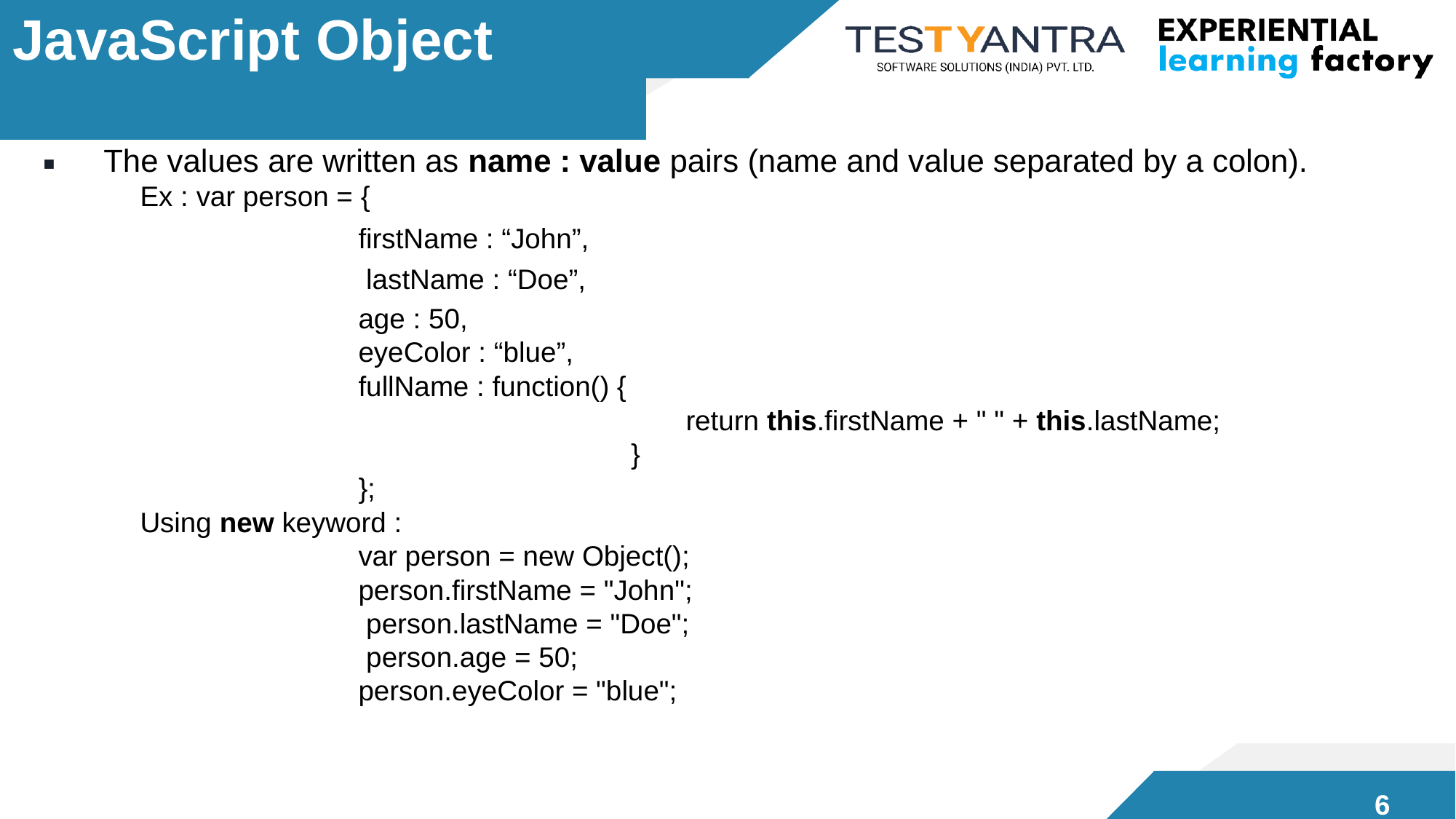

# JavaScript Object
The values are written as name : value pairs (name and value separated by a colon).
Ex : var person = {
firstName : “John”,  lastName : “Doe”,
age : 50,
eyeColor : “blue”,
fullName : function() {
return this.firstName + " " + this.lastName;
}
};
Using new keyword :
var person = new Object();
person.firstName = "John";  person.lastName = "Doe";  person.age = 50;  person.eyeColor = "blue";
6